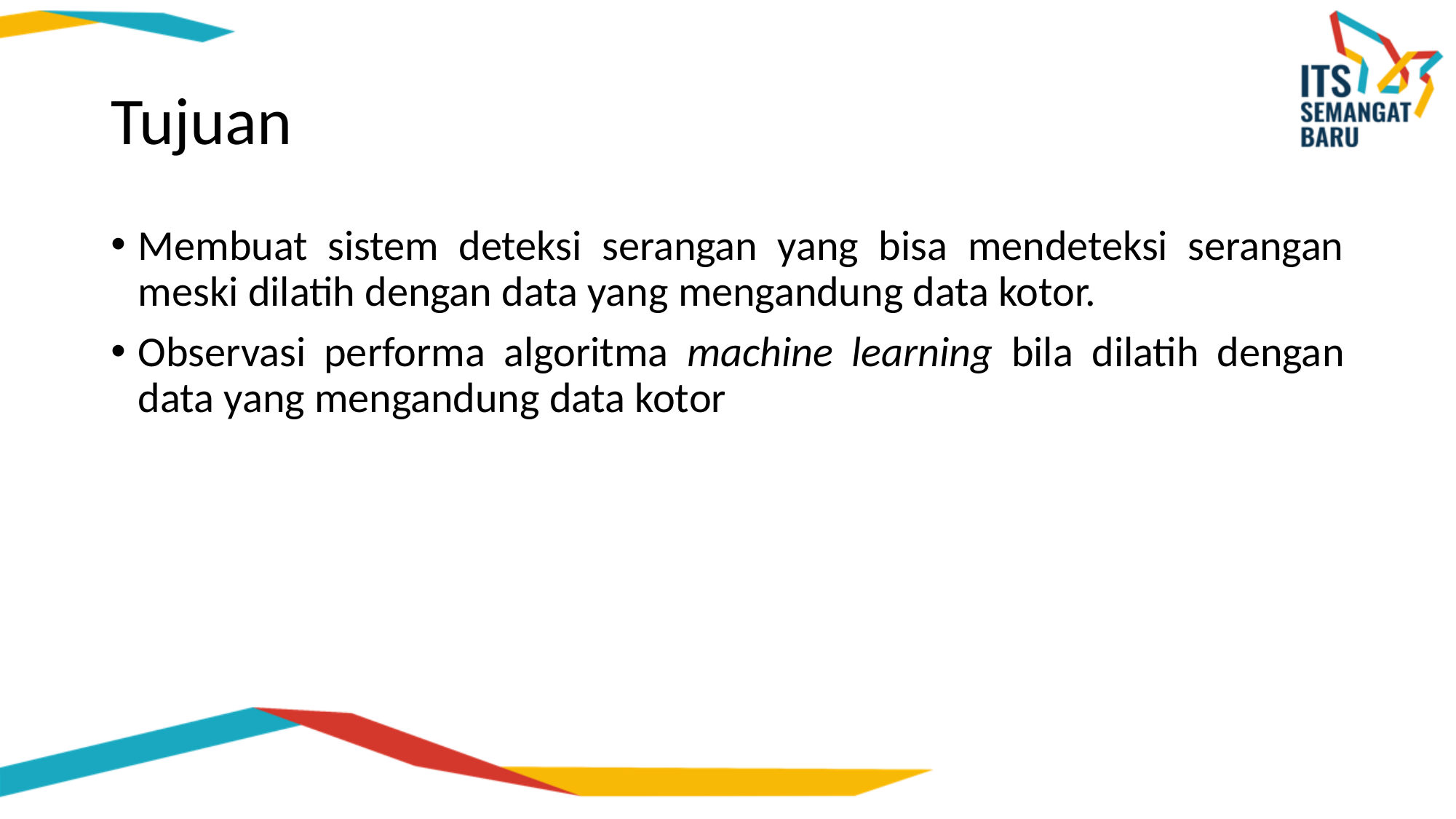

# Tujuan
Membuat sistem deteksi serangan yang bisa mendeteksi serangan meski dilatih dengan data yang mengandung data kotor.
Observasi performa algoritma machine learning bila dilatih dengan data yang mengandung data kotor